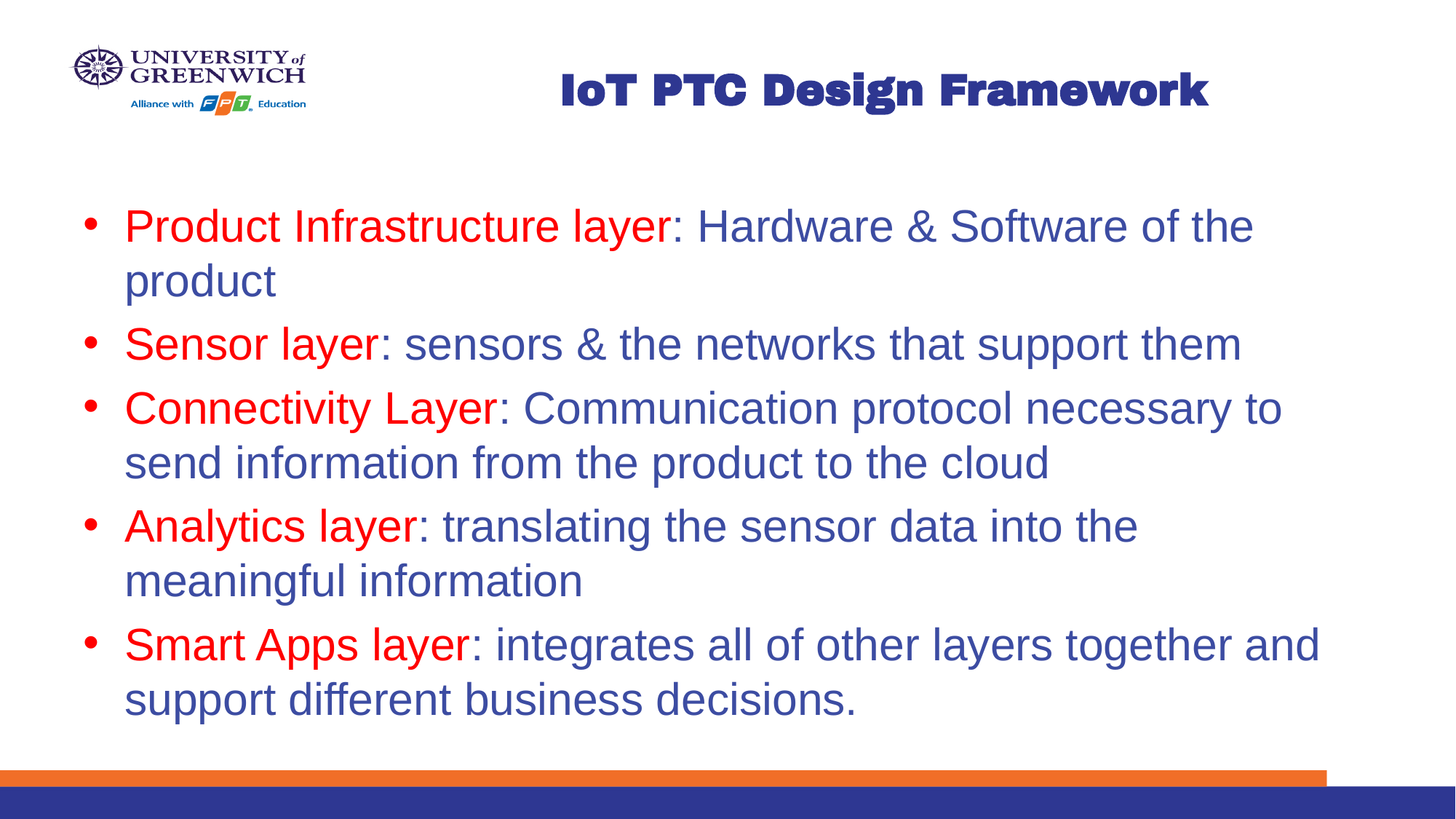

# IoT PTC Design Framework
Product Infrastructure layer: Hardware & Software of the product
Sensor layer: sensors & the networks that support them
Connectivity Layer: Communication protocol necessary to send information from the product to the cloud
Analytics layer: translating the sensor data into the meaningful information
Smart Apps layer: integrates all of other layers together and support different business decisions.